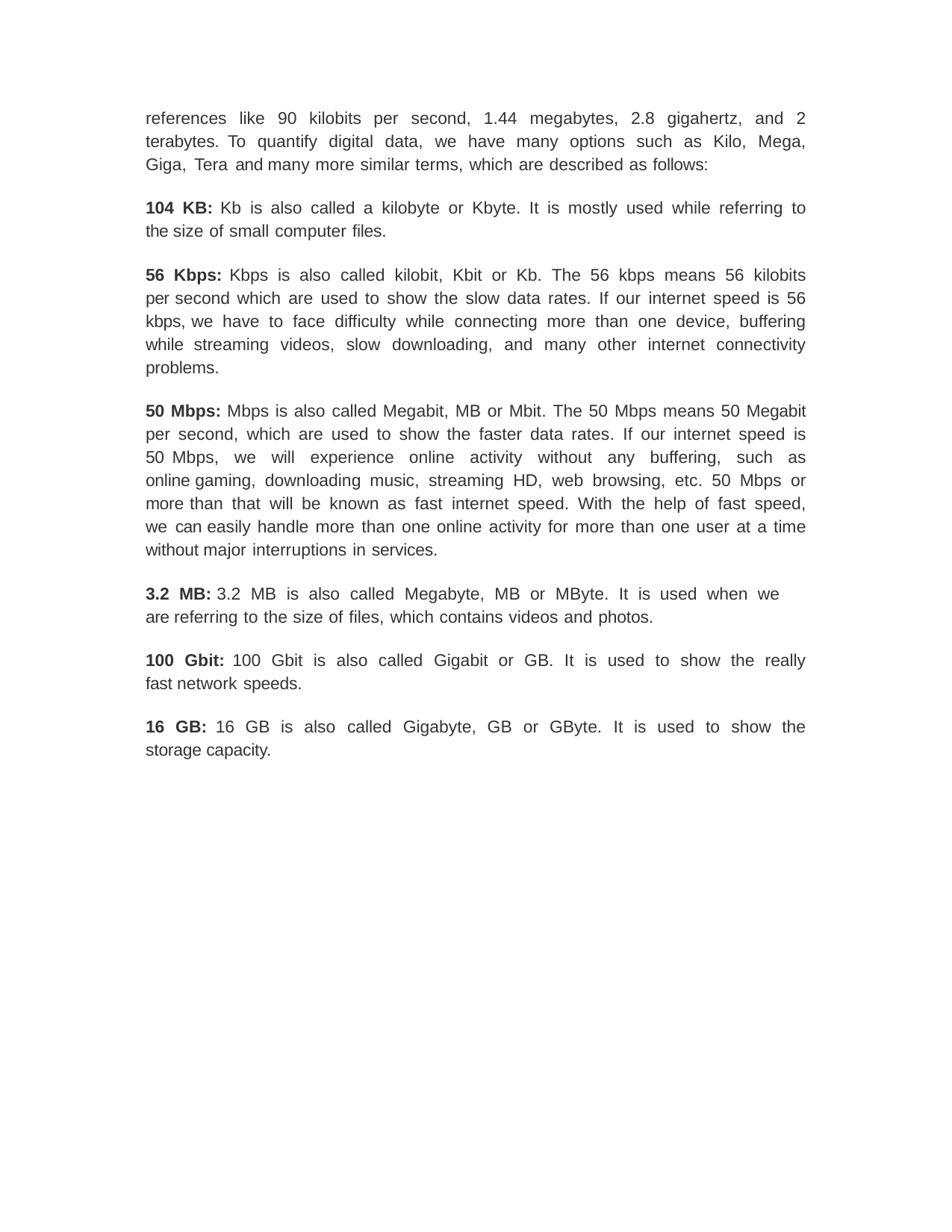

references like 90 kilobits per second, 1.44 megabytes, 2.8 gigahertz, and 2 terabytes. To quantify digital data, we have many options such as Kilo, Mega, Giga, Tera and many more similar terms, which are described as follows:
104 KB: Kb is also called a kilobyte or Kbyte. It is mostly used while referring to the size of small computer files.
56 Kbps: Kbps is also called kilobit, Kbit or Kb. The 56 kbps means 56 kilobits per second which are used to show the slow data rates. If our internet speed is 56 kbps, we have to face difficulty while connecting more than one device, buffering while streaming videos, slow downloading, and many other internet connectivity problems.
50 Mbps: Mbps is also called Megabit, MB or Mbit. The 50 Mbps means 50 Megabit per second, which are used to show the faster data rates. If our internet speed is 50 Mbps, we will experience online activity without any buffering, such as online gaming, downloading music, streaming HD, web browsing, etc. 50 Mbps or more than that will be known as fast internet speed. With the help of fast speed, we can easily handle more than one online activity for more than one user at a time without major interruptions in services.
3.2 MB: 3.2 MB is also called Megabyte, MB or MByte. It is used when we are referring to the size of files, which contains videos and photos.
100 Gbit: 100 Gbit is also called Gigabit or GB. It is used to show the really fast network speeds.
16 GB: 16 GB is also called Gigabyte, GB or GByte. It is used to show the storage capacity.